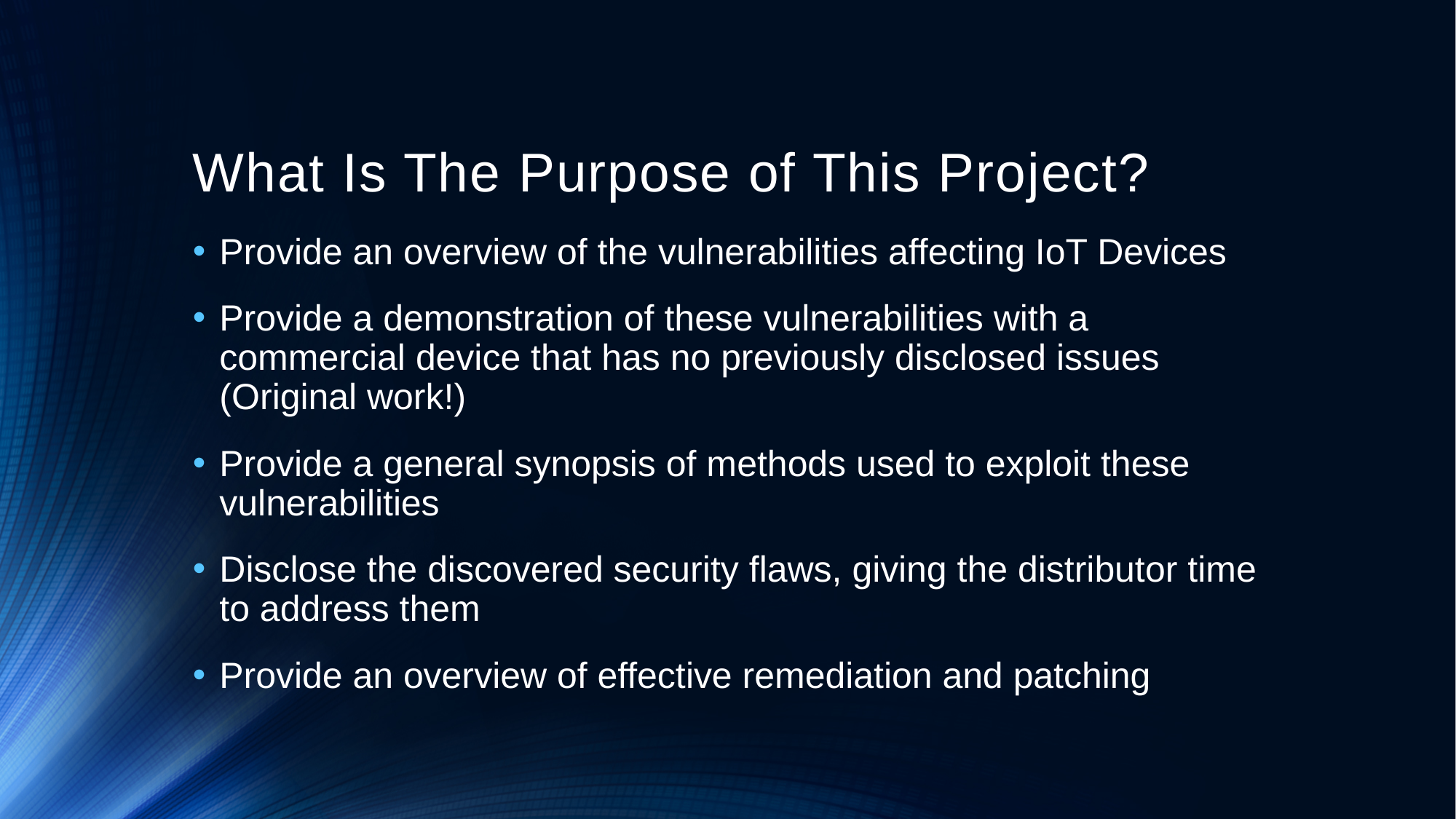

# What Is The Purpose of This Project?
Provide an overview of the vulnerabilities affecting IoT Devices
Provide a demonstration of these vulnerabilities with a commercial device that has no previously disclosed issues (Original work!)
Provide a general synopsis of methods used to exploit these vulnerabilities
Disclose the discovered security flaws, giving the distributor time to address them
Provide an overview of effective remediation and patching